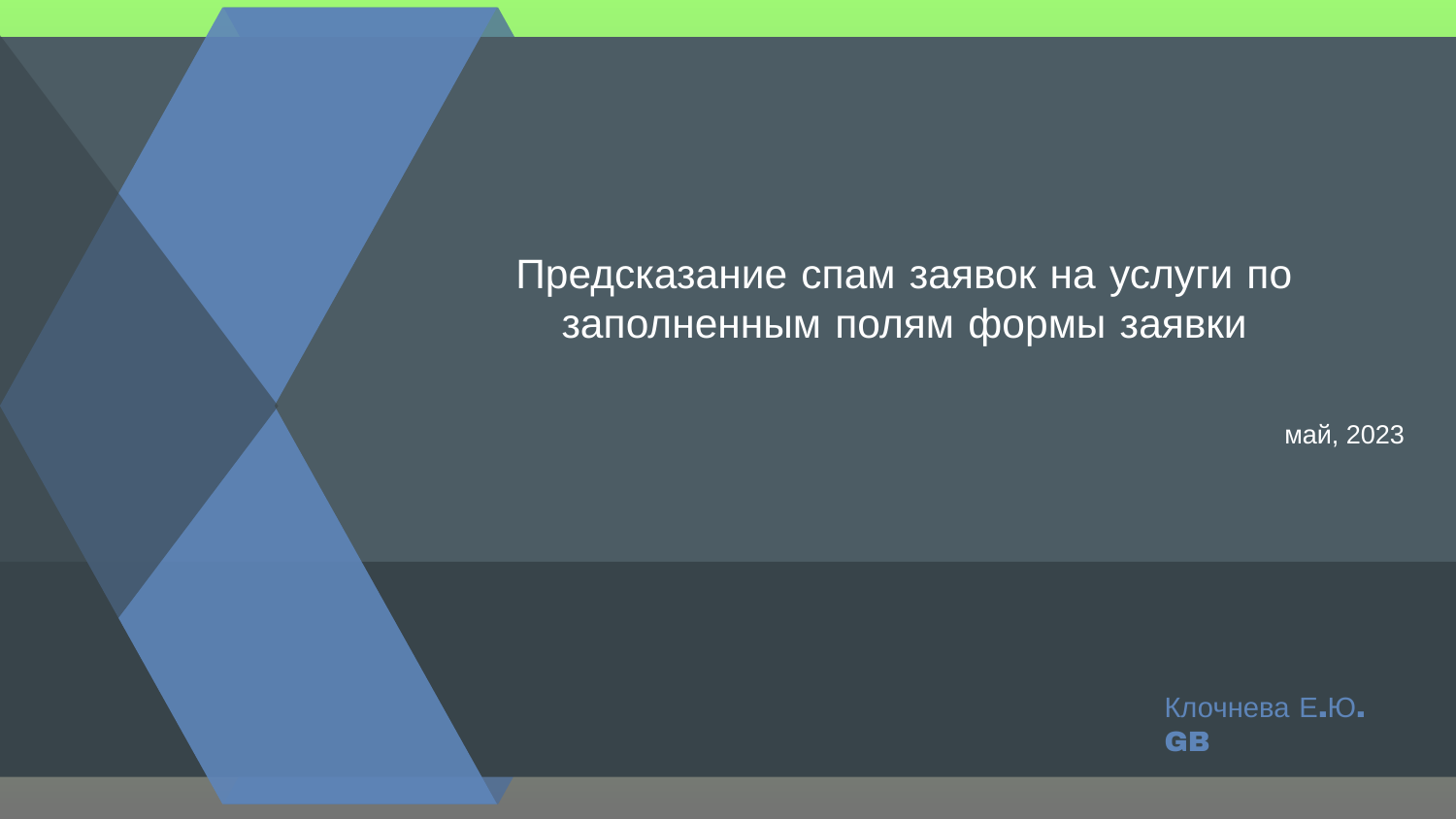

# Предсказание спам заявок на услуги по заполненным полям формы заявки
май, 2023
Клочнева Е.Ю.
GB